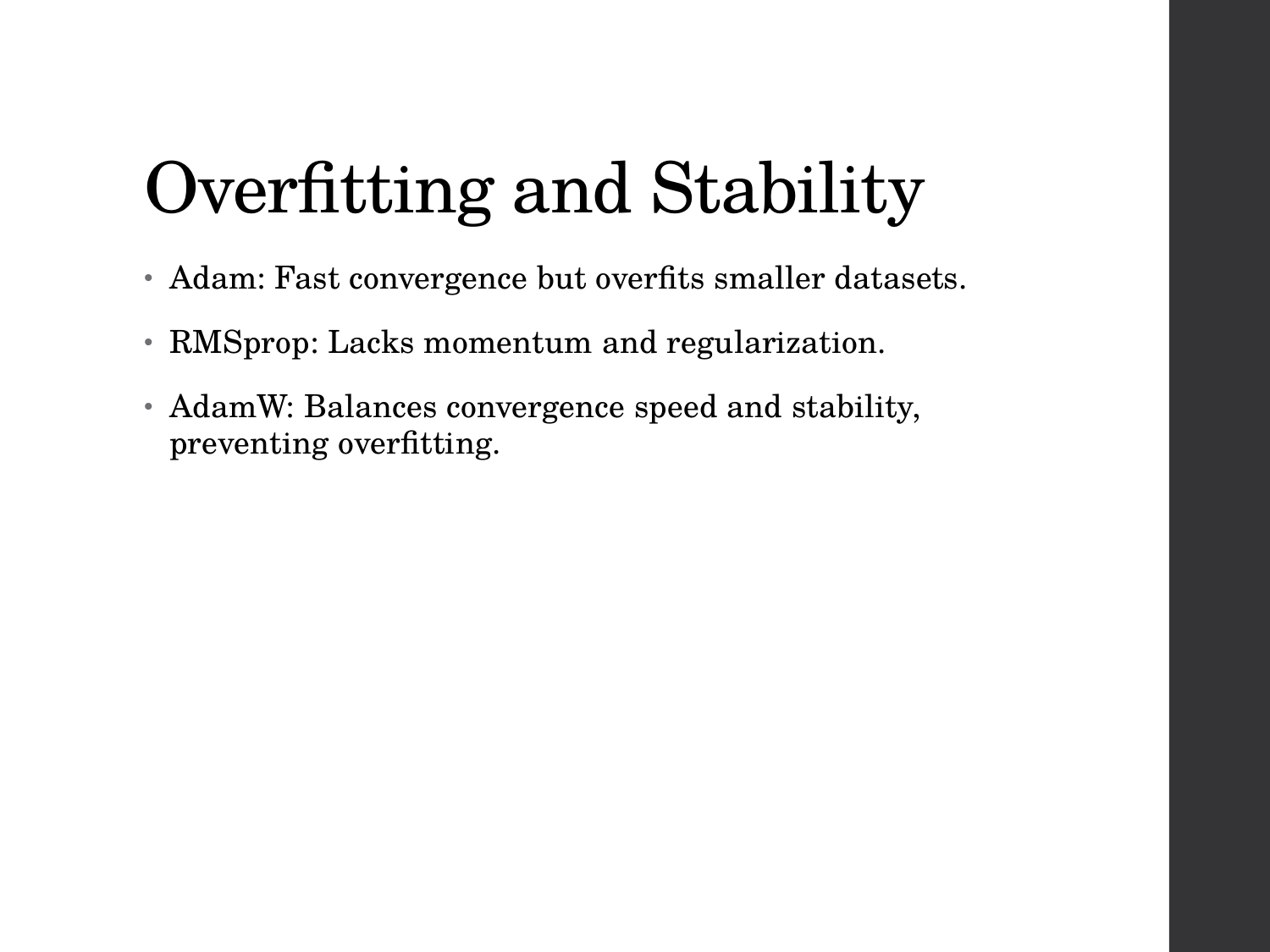

# Overfitting and Stability
Adam: Fast convergence but overfits smaller datasets.
RMSprop: Lacks momentum and regularization.
AdamW: Balances convergence speed and stability, preventing overfitting.